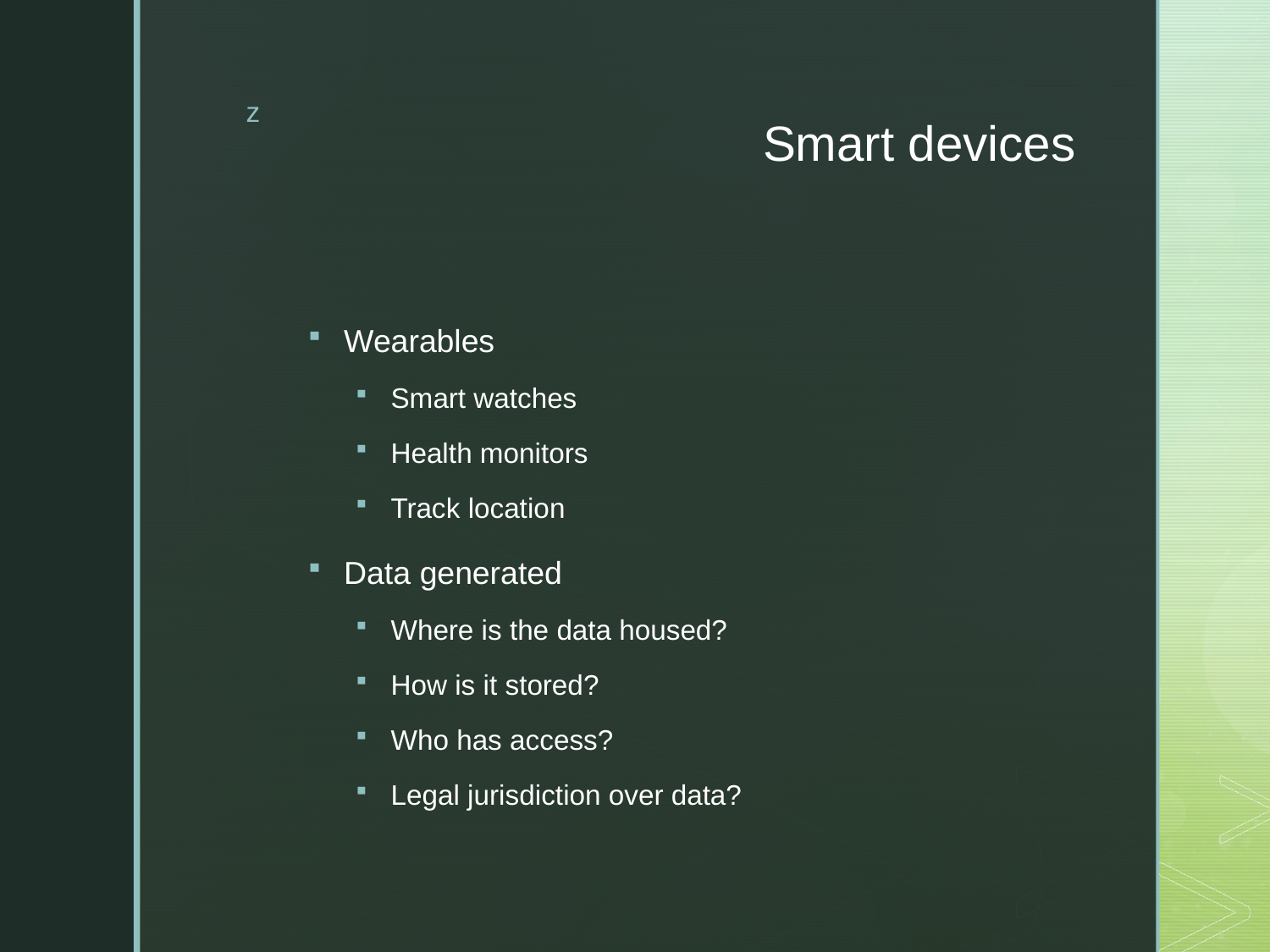

# Smart devices
Wearables
Smart watches
Health monitors
Track location
Data generated
Where is the data housed?
How is it stored?
Who has access?
Legal jurisdiction over data?